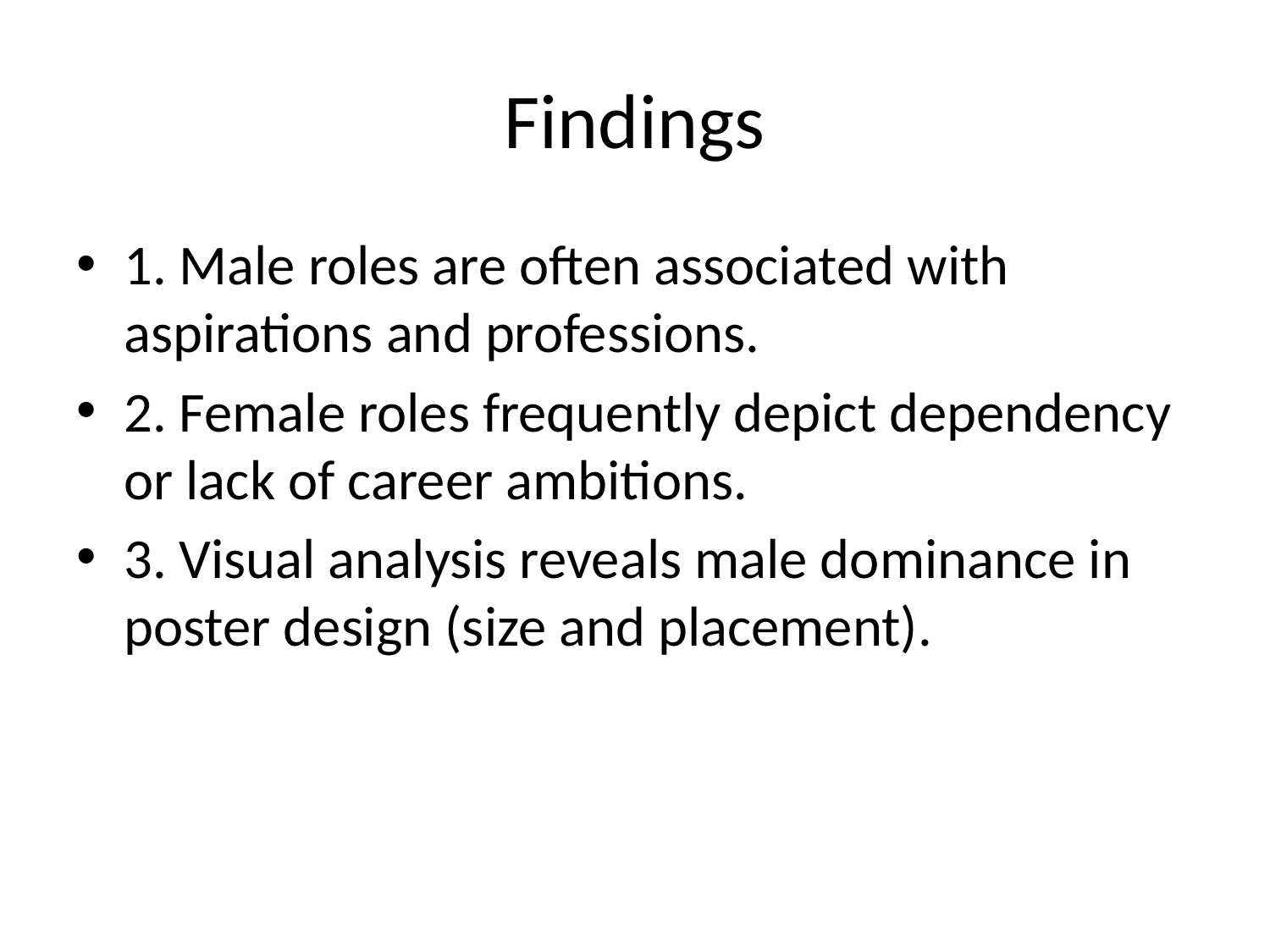

# Findings
1. Male roles are often associated with aspirations and professions.
2. Female roles frequently depict dependency or lack of career ambitions.
3. Visual analysis reveals male dominance in poster design (size and placement).